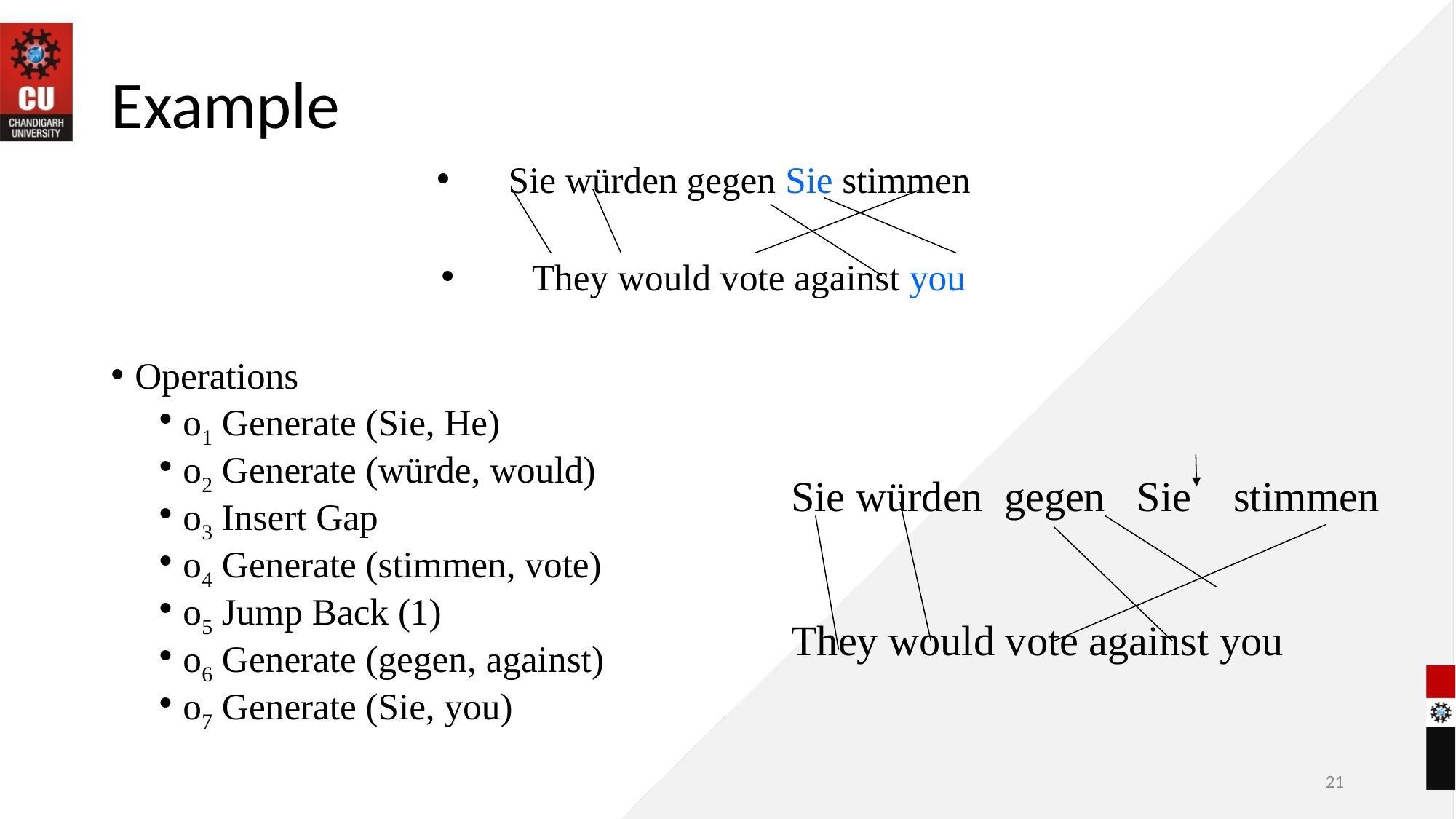

# Example
Sie würden gegen Sie stimmen

  They would vote against you

Operations
o1 Generate (Sie, He)
o2 Generate (würde, would)
o3 Insert Gap
o4 Generate (stimmen, vote)
o5 Jump Back (1)
o6 Generate (gegen, against)
o7 Generate (Sie, you)

Sie würden  gegen   Sie    stimmen

They would vote against you

21